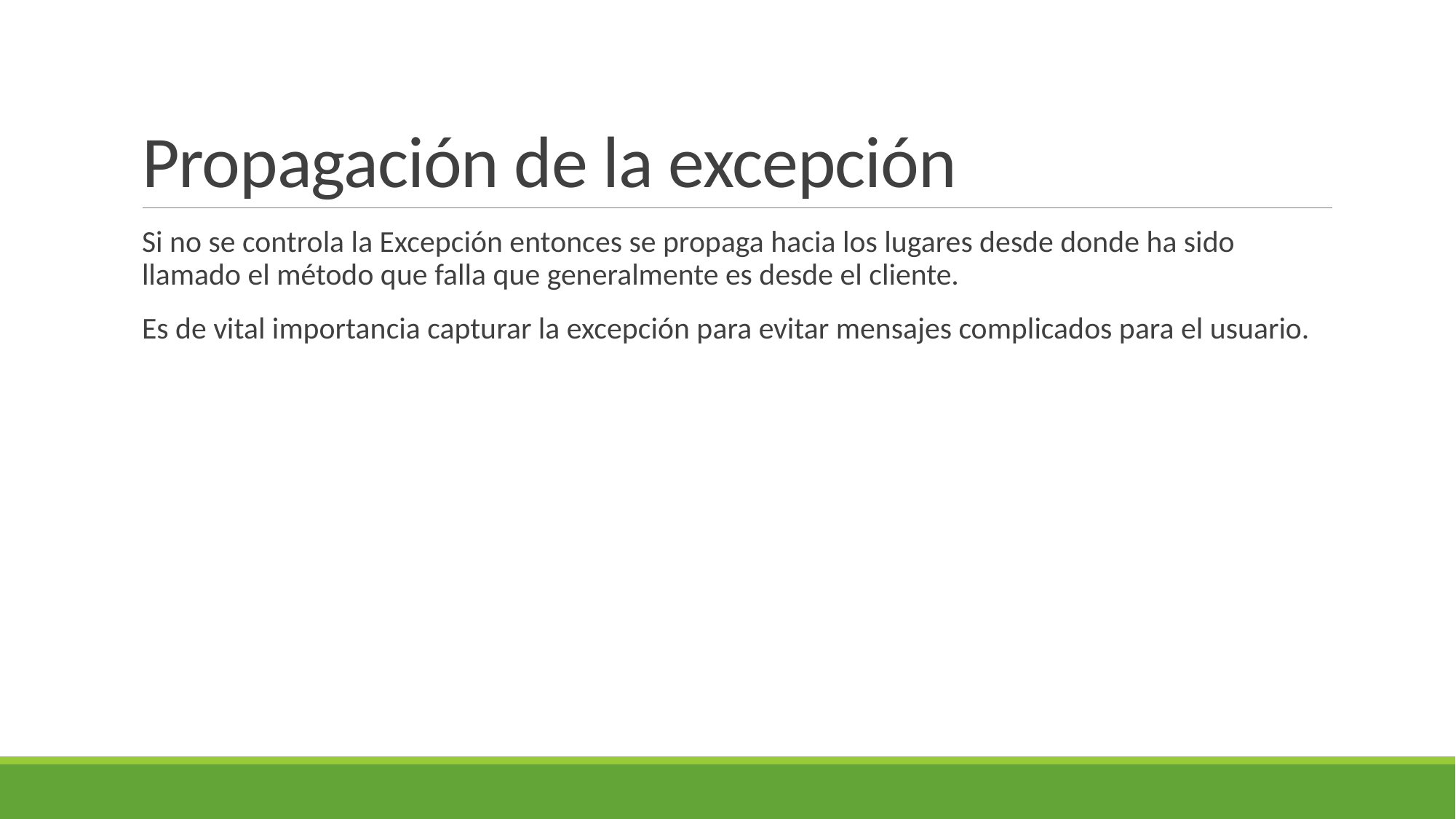

# Propagación de la excepción
Si no se controla la Excepción entonces se propaga hacia los lugares desde donde ha sido llamado el método que falla que generalmente es desde el cliente.
Es de vital importancia capturar la excepción para evitar mensajes complicados para el usuario.